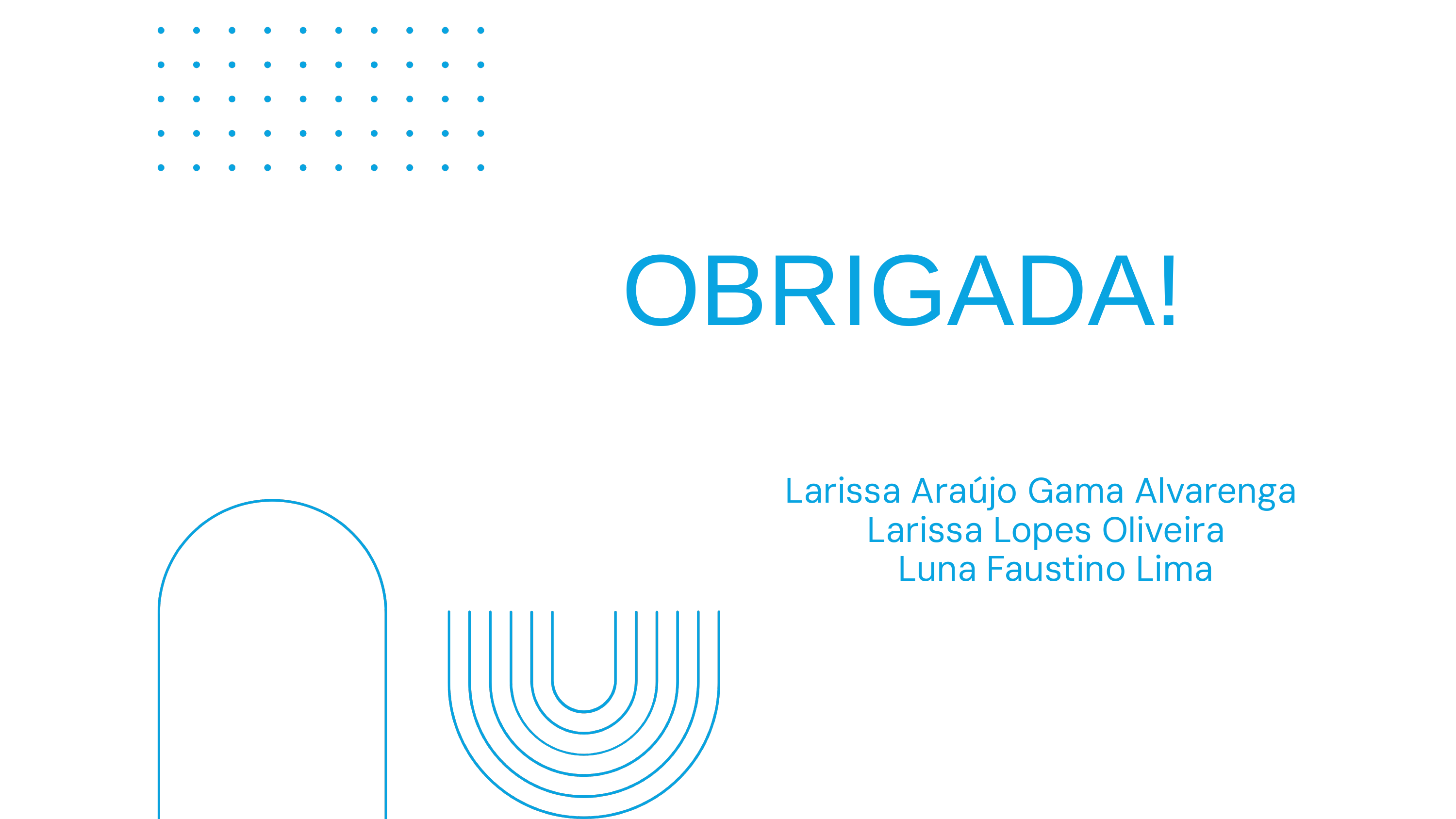

OBRIGADA!
Larissa Araújo Gama Alvarenga
Larissa Lopes Oliveira
Luna Faustino Lima